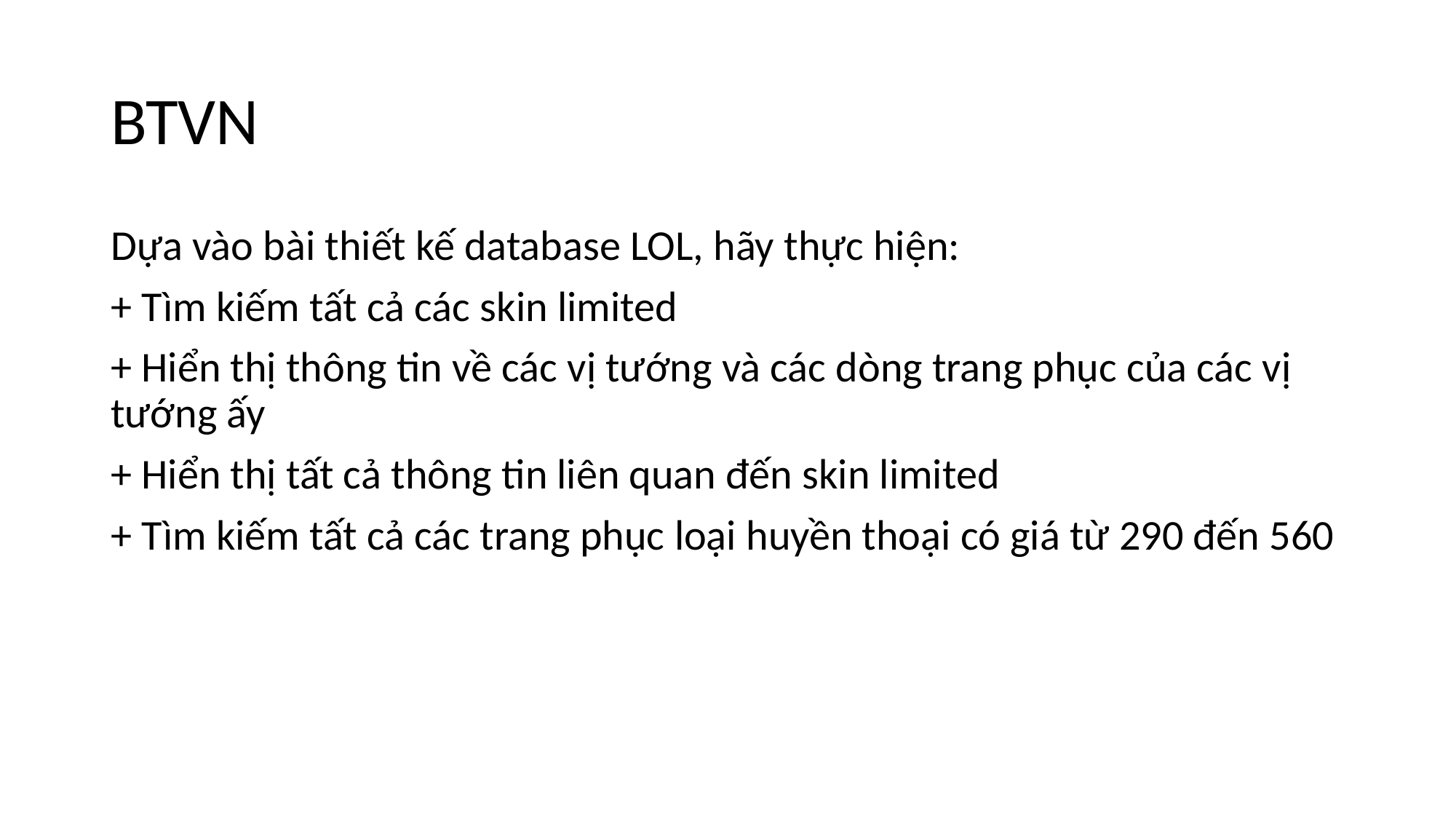

# BTVN
Dựa vào bài thiết kế database LOL, hãy thực hiện:
+ Tìm kiếm tất cả các skin limited
+ Hiển thị thông tin về các vị tướng và các dòng trang phục của các vị tướng ấy
+ Hiển thị tất cả thông tin liên quan đến skin limited
+ Tìm kiếm tất cả các trang phục loại huyền thoại có giá từ 290 đến 560